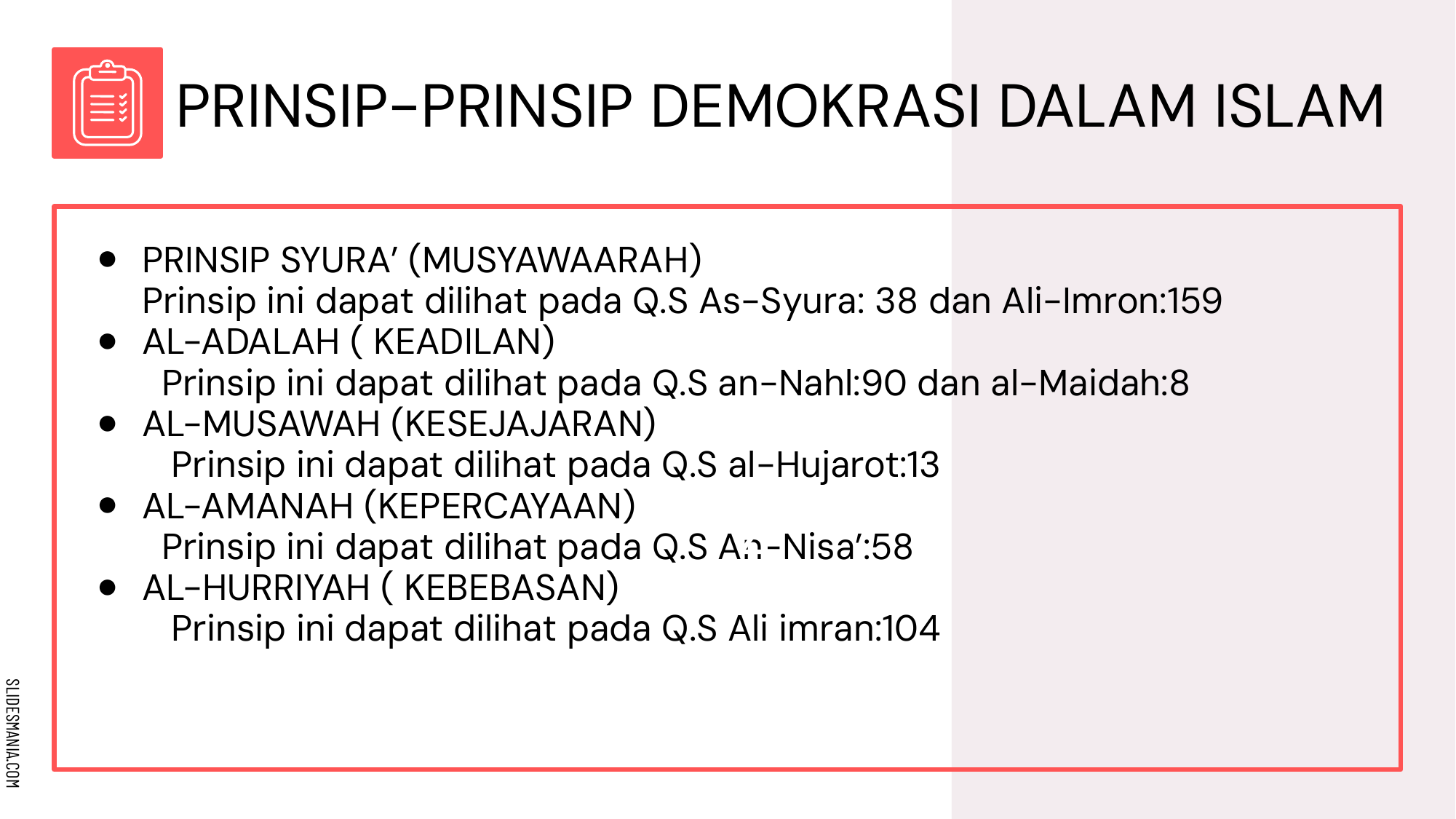

# PRINSIP-PRINSIP DEMOKRASI DALAM ISLAM

PRINSIP SYURA’ (MUSYAWAARAH)
Prinsip ini dapat dilihat pada Q.S As-Syura: 38 dan Ali-Imron:159
AL-ADALAH ( KEADILAN)
  Prinsip ini dapat dilihat pada Q.S an-Nahl:90 dan al-Maidah:8
AL-MUSAWAH (KESEJAJARAN)
   Prinsip ini dapat dilihat pada Q.S al-Hujarot:13
AL-AMANAH (KEPERCAYAAN)
  Prinsip ini dapat dilihat pada Q.S An-Nisa’:58
AL-HURRIYAH ( KEBEBASAN)
   Prinsip ini dapat dilihat pada Q.S Ali imran:104

4